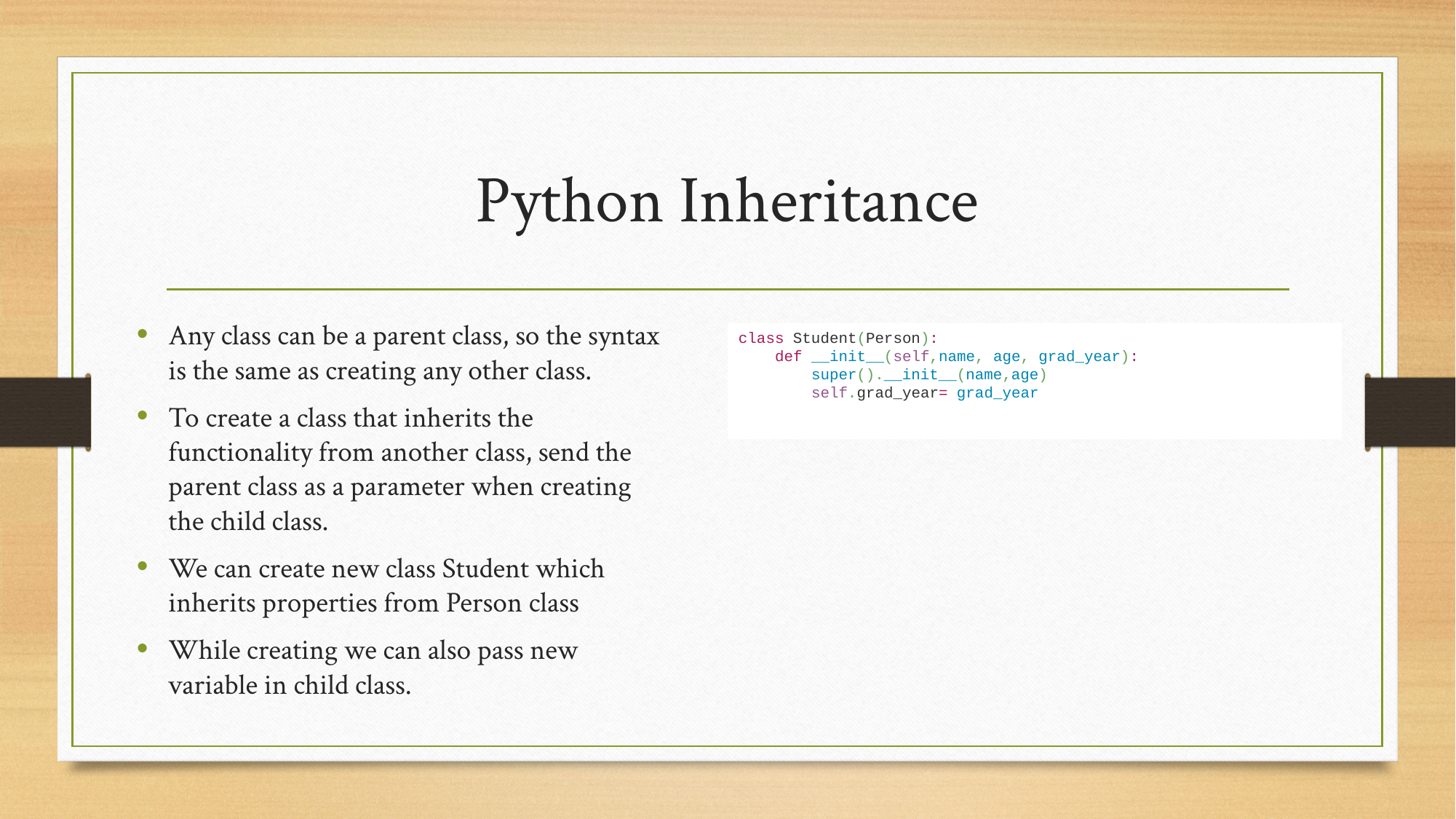

# Python Inheritance
Any class can be a parent class, so the syntax is the same as creating any other class.
To create a class that inherits the functionality from another class, send the parent class as a parameter when creating the child class.
We can create new class Student which inherits properties from Person class
While creating we can also pass new variable in child class.

class Student(Person):
    def __init__(self,name, age, grad_year):
        super().__init__(name,age)
        self.grad_year= grad_year